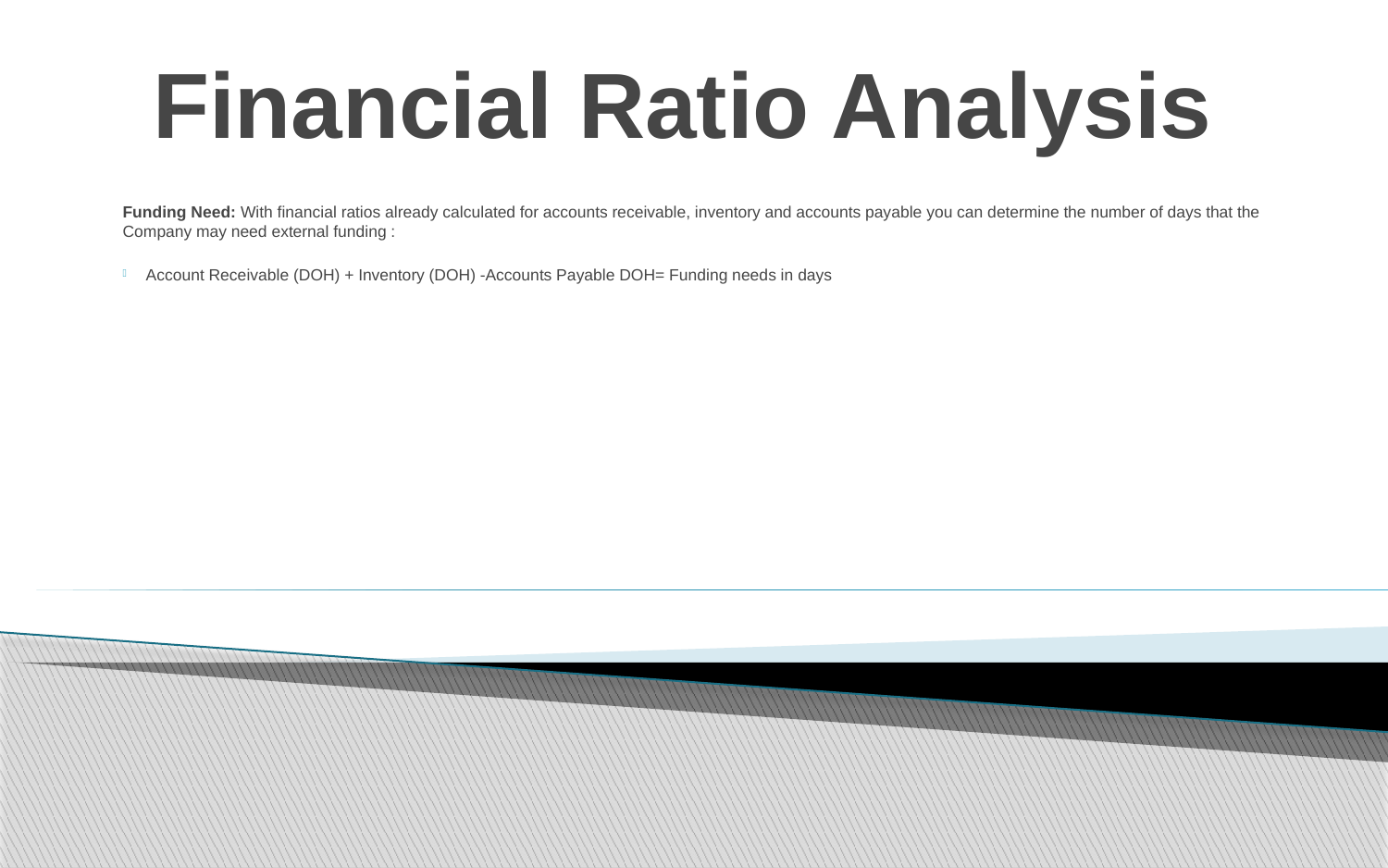

# Financial Ratio Analysis

Funding Need: With financial ratios already calculated for accounts receivable, inventory and accounts payable you can determine the number of days that the Company may need external funding :

Account Receivable (DOH) + Inventory (DOH) -Accounts Payable DOH= Funding needs in days